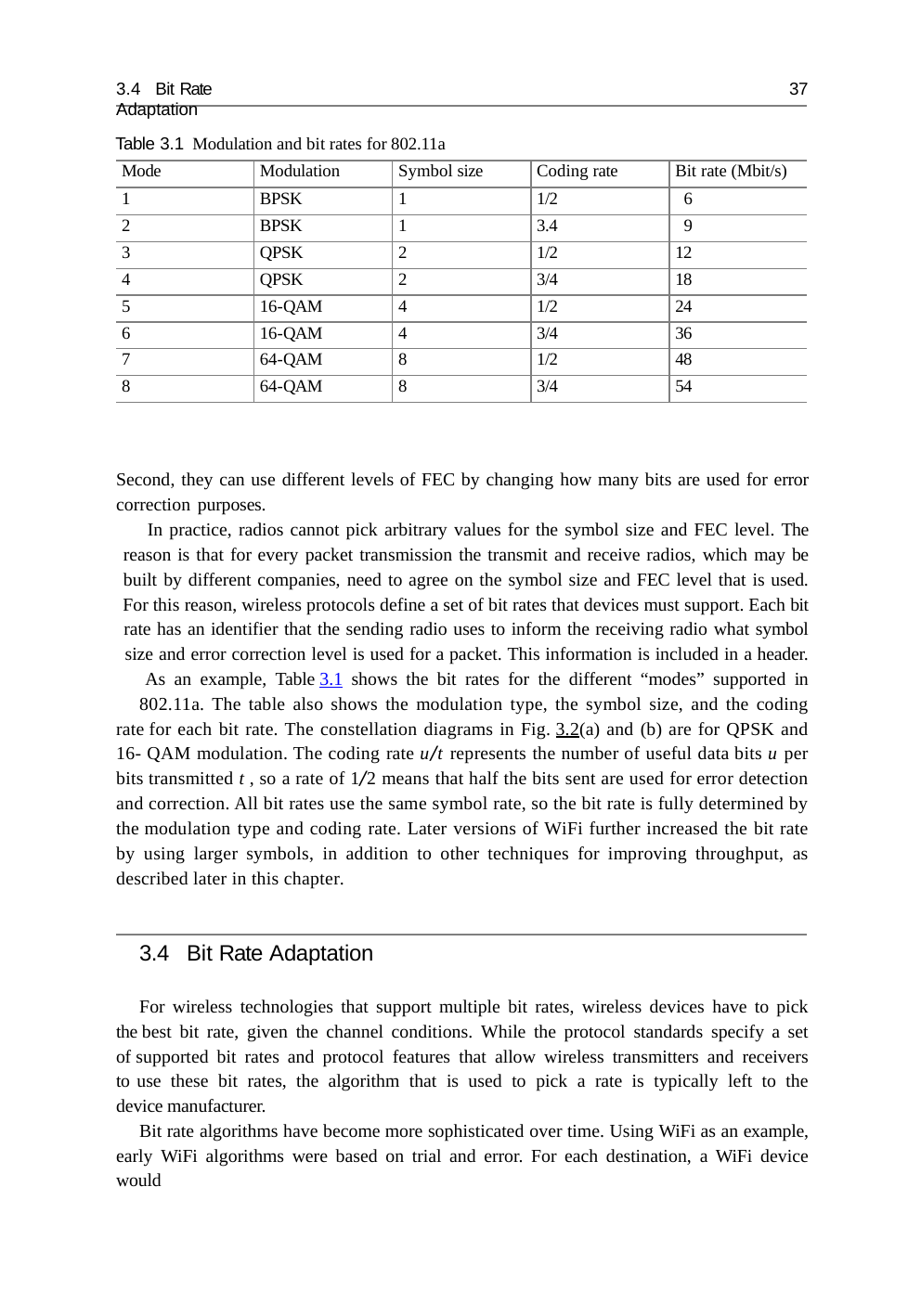

3.4  Bit Rate Adaptation
37
Table 3.1 Modulation and bit rates for 802.11a
| Mode | Modulation | Symbol size | Coding rate | Bit rate (Mbit/s) |
| --- | --- | --- | --- | --- |
| 1 | BPSK | 1 | 1/2 | 6 |
| 2 | BPSK | 1 | 3.4 | 9 |
| 3 | QPSK | 2 | 1/2 | 12 |
| 4 | QPSK | 2 | 3/4 | 18 |
| 5 | 16-QAM | 4 | 1/2 | 24 |
| 6 | 16-QAM | 4 | 3/4 | 36 |
| 7 | 64-QAM | 8 | 1/2 | 48 |
| 8 | 64-QAM | 8 | 3/4 | 54 |
Second, they can use different levels of FEC by changing how many bits are used for error correction purposes.
In practice, radios cannot pick arbitrary values for the symbol size and FEC level. The reason is that for every packet transmission the transmit and receive radios, which may be built by different companies, need to agree on the symbol size and FEC level that is used. For this reason, wireless protocols define a set of bit rates that devices must support. Each bit rate has an identifier that the sending radio uses to inform the receiving radio what symbol size and error correction level is used for a packet. This information is included in a header. As an example, Table 3.1 shows the bit rates for the different “modes” supported in
802.11a. The table also shows the modulation type, the symbol size, and the coding rate for each bit rate. The constellation diagrams in Fig. 3.2(a) and (b) are for QPSK and 16- QAM modulation. The coding rate u/t represents the number of useful data bits u per bits transmitted t , so a rate of 1/2 means that half the bits sent are used for error detection and correction. All bit rates use the same symbol rate, so the bit rate is fully determined by the modulation type and coding rate. Later versions of WiFi further increased the bit rate by using larger symbols, in addition to other techniques for improving throughput, as described later in this chapter.

3.4	Bit Rate Adaptation

For wireless technologies that support multiple bit rates, wireless devices have to pick the best bit rate, given the channel conditions. While the protocol standards specify a set of supported bit rates and protocol features that allow wireless transmitters and receivers to use these bit rates, the algorithm that is used to pick a rate is typically left to the device manufacturer.
Bit rate algorithms have become more sophisticated over time. Using WiFi as an example, early WiFi algorithms were based on trial and error. For each destination, a WiFi device would